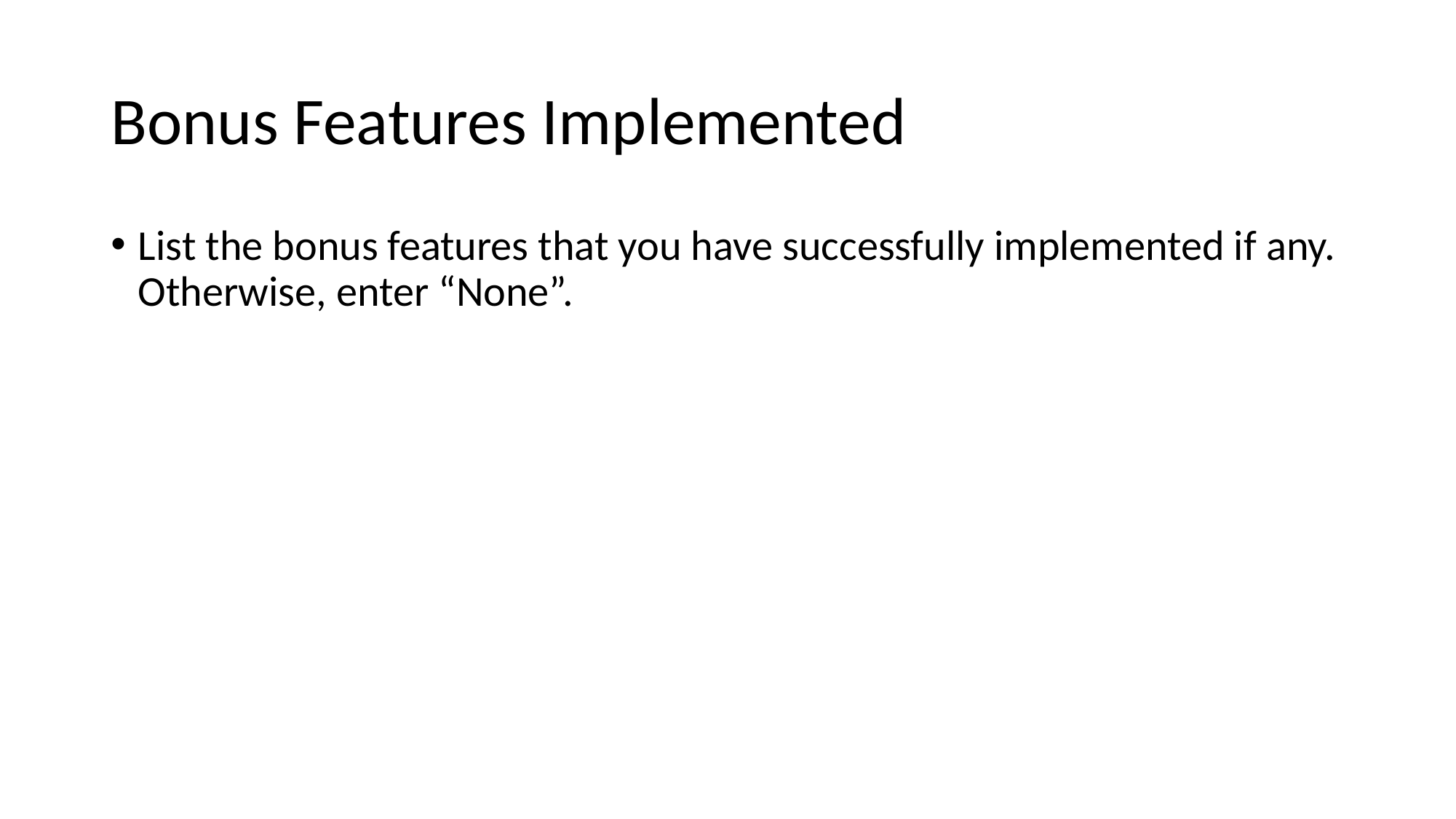

# Bonus Features Implemented
List the bonus features that you have successfully implemented if any. Otherwise, enter “None”.